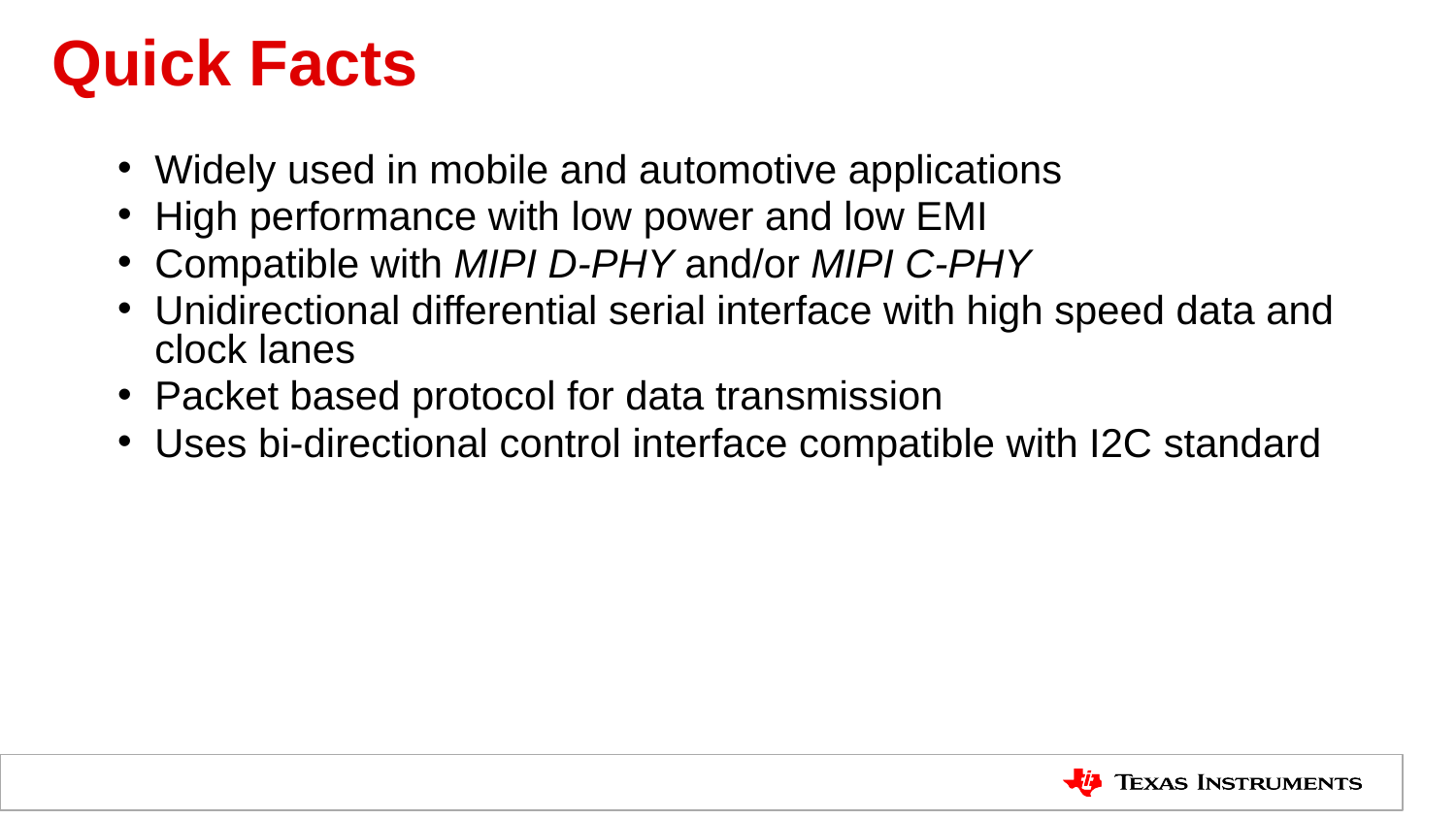

# Quick Facts
Widely used in mobile and automotive applications
High performance with low power and low EMI
Compatible with MIPI D-PHY and/or MIPI C-PHY
Unidirectional differential serial interface with high speed data and clock lanes
Packet based protocol for data transmission
Uses bi-directional control interface compatible with I2C standard